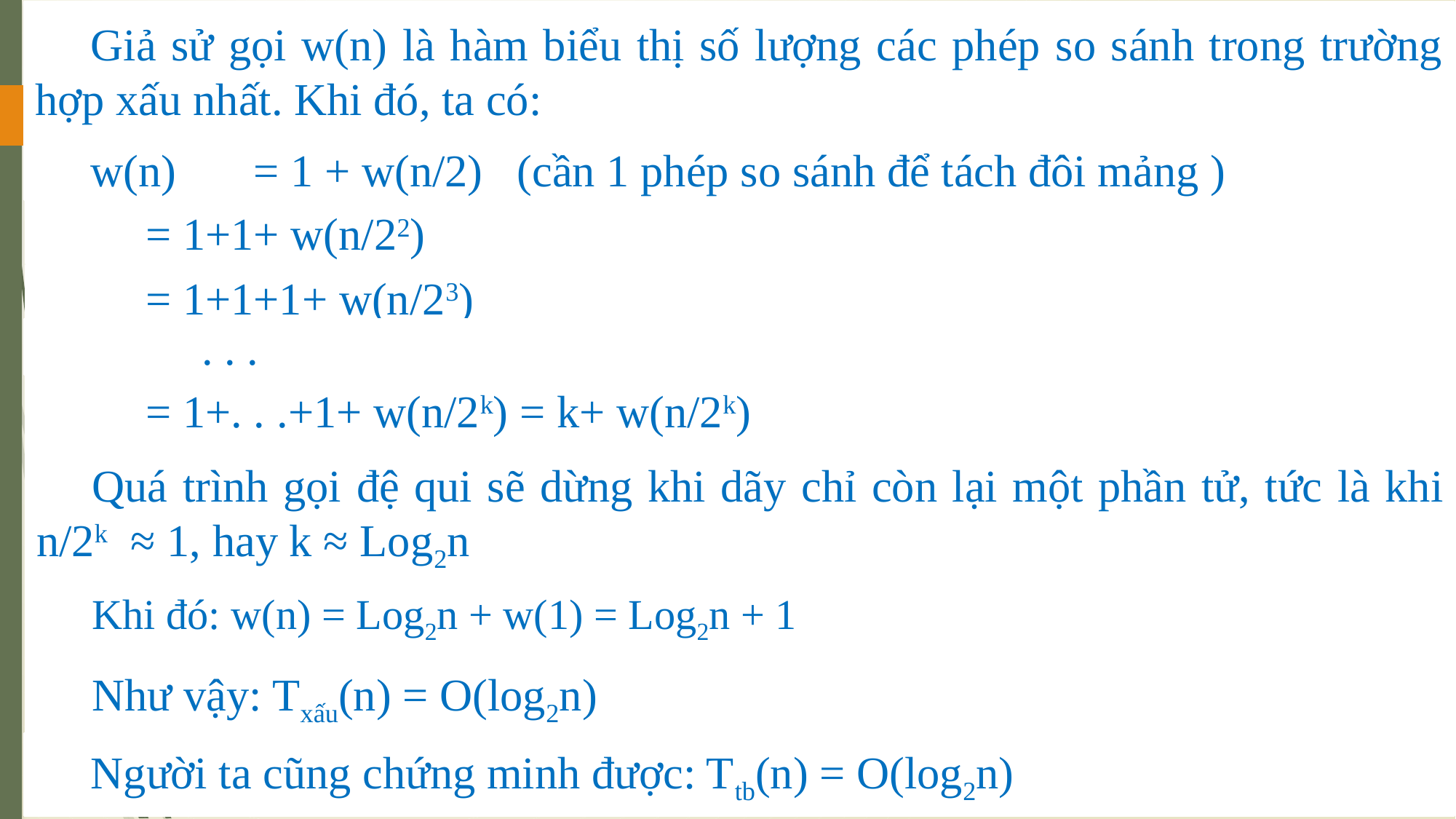

Giả sử gọi w(n) là hàm biểu thị số lượng các phép so sánh trong trường hợp xấu nhất. Khi đó, ta có:
# 3. TÌM KIẾM NHỊ PHÂN
3.2. Phân tích và đánh giá
w(n)	= 1 + w(n/2)   (cần 1 phép so sánh để tách đôi mảng )
	= 1+1+ w(n/22)
	= 1+1+1+ w(n/23)
	     . . .
	= 1+. . .+1+ w(n/2k) = k+ w(n/2k)
Quá trình gọi đệ qui sẽ dừng khi dãy chỉ còn lại một phần tử, tức là khi n/2k  ≈ 1, hay k ≈ Log2n
Khi đó: w(n) = Log2n + w(1) = Log2n + 1
Như vậy: Txấu(n) = O(log2n)
Người ta cũng chứng minh được: Ttb(n) = O(log2n)